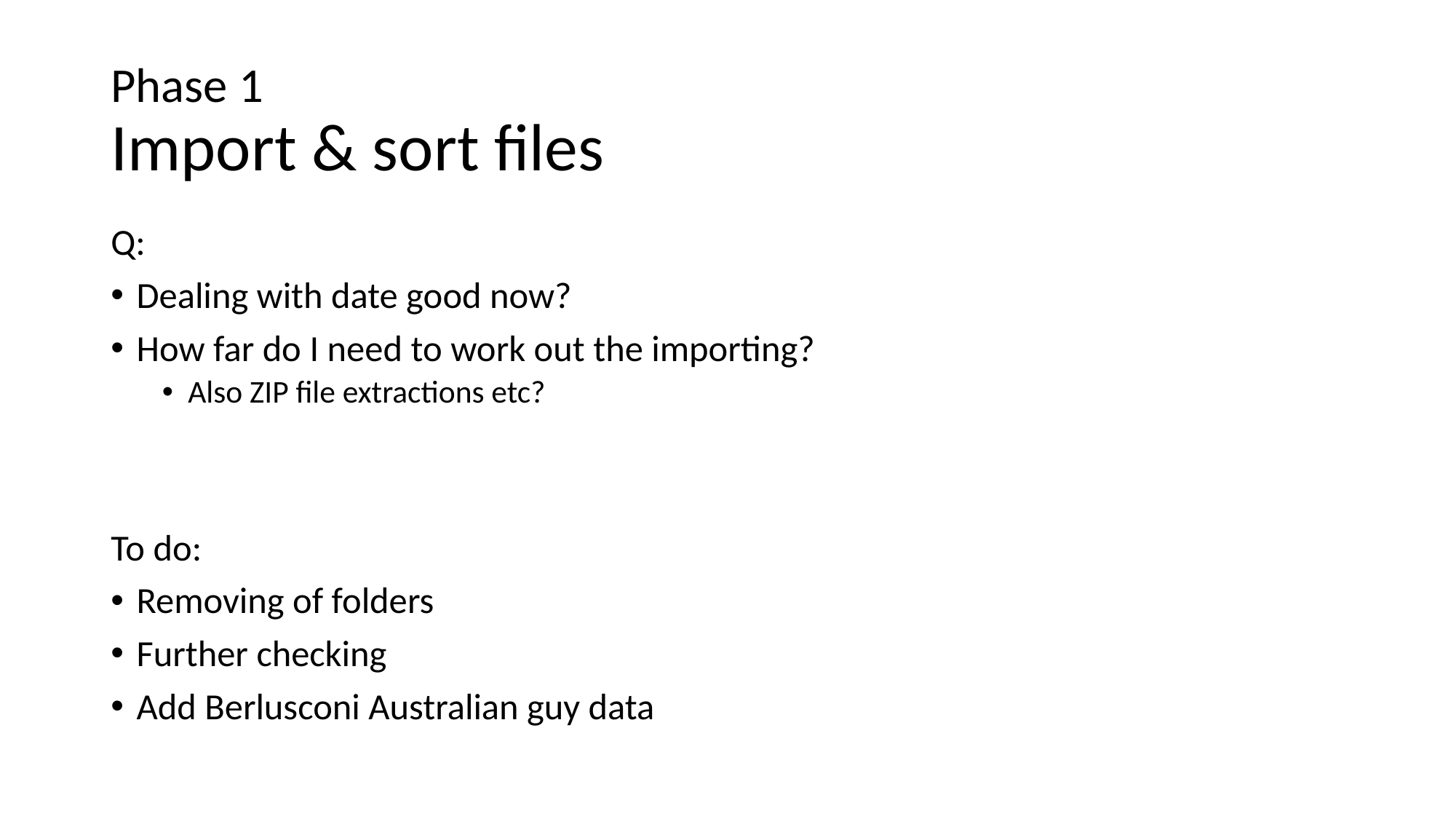

# Phase 1 Import & sort files
Q:
Dealing with date good now?
How far do I need to work out the importing?
Also ZIP file extractions etc?

To do:
Removing of folders
Further checking
Add Berlusconi Australian guy data